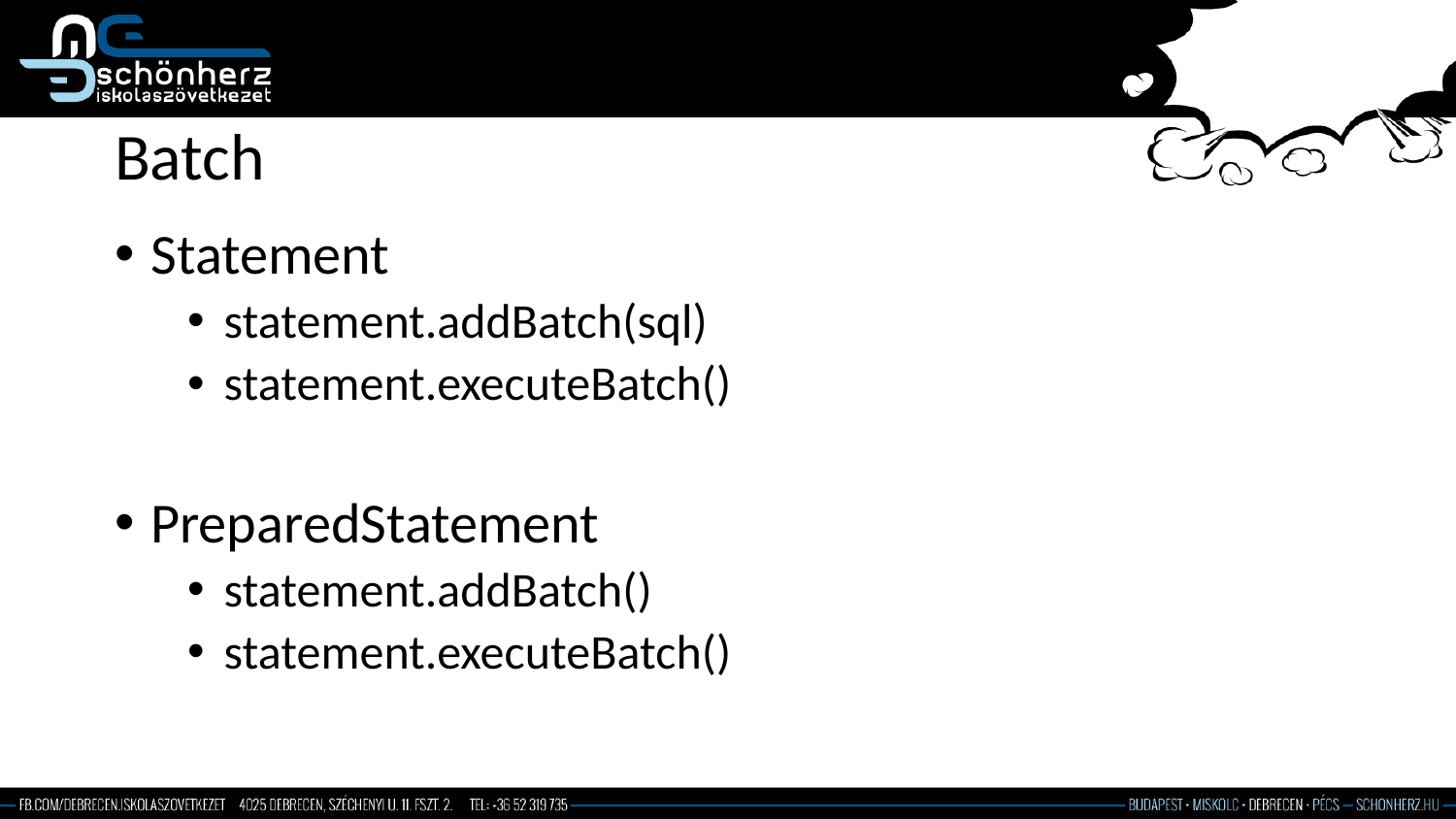

# Batch
Statement
statement.addBatch(sql)
statement.executeBatch()

PreparedStatement
statement.addBatch()
statement.executeBatch()